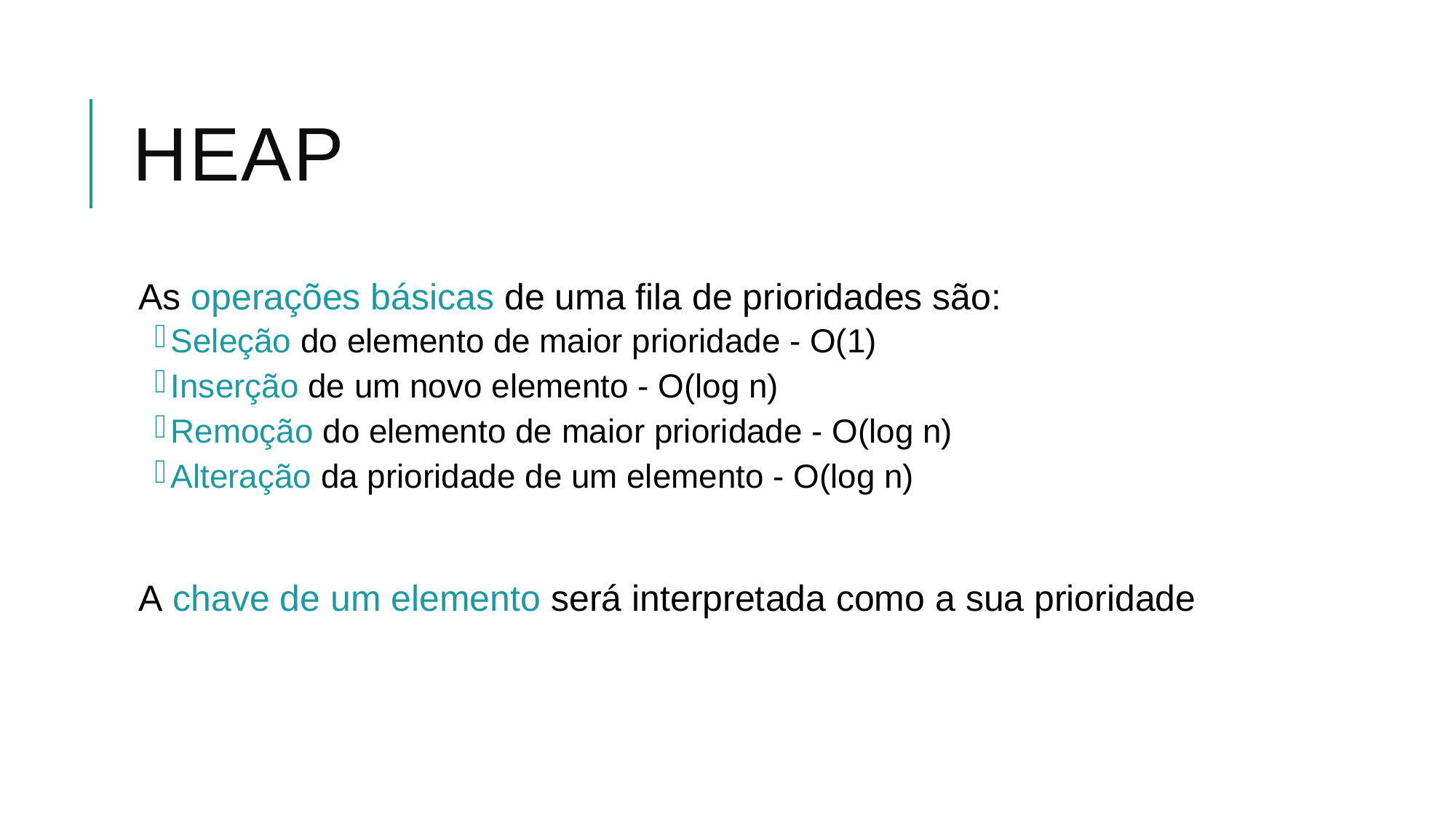

# Heap
As operações básicas de uma fila de prioridades são:
Seleção do elemento de maior prioridade - O(1)
Inserção de um novo elemento - O(log n)
Remoção do elemento de maior prioridade - O(log n)
Alteração da prioridade de um elemento - O(log n)

A chave de um elemento será interpretada como a sua prioridade